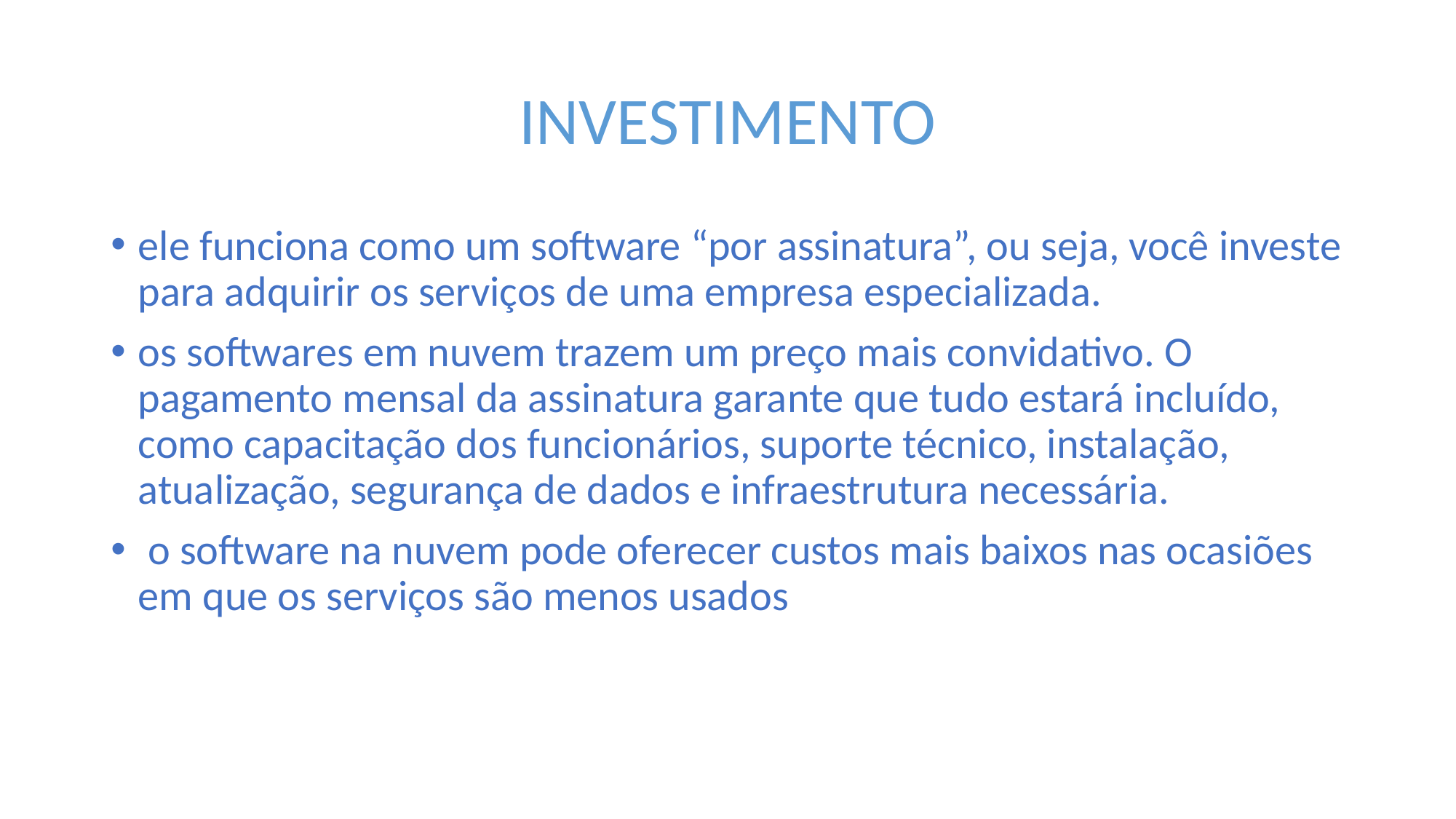

# INVESTIMENTO
ele funciona como um software “por assinatura”, ou seja, você investe para adquirir os serviços de uma empresa especializada.
os softwares em nuvem trazem um preço mais convidativo. O pagamento mensal da assinatura garante que tudo estará incluído, como capacitação dos funcionários, suporte técnico, instalação, atualização, segurança de dados e infraestrutura necessária.
 o software na nuvem pode oferecer custos mais baixos nas ocasiões em que os serviços são menos usados